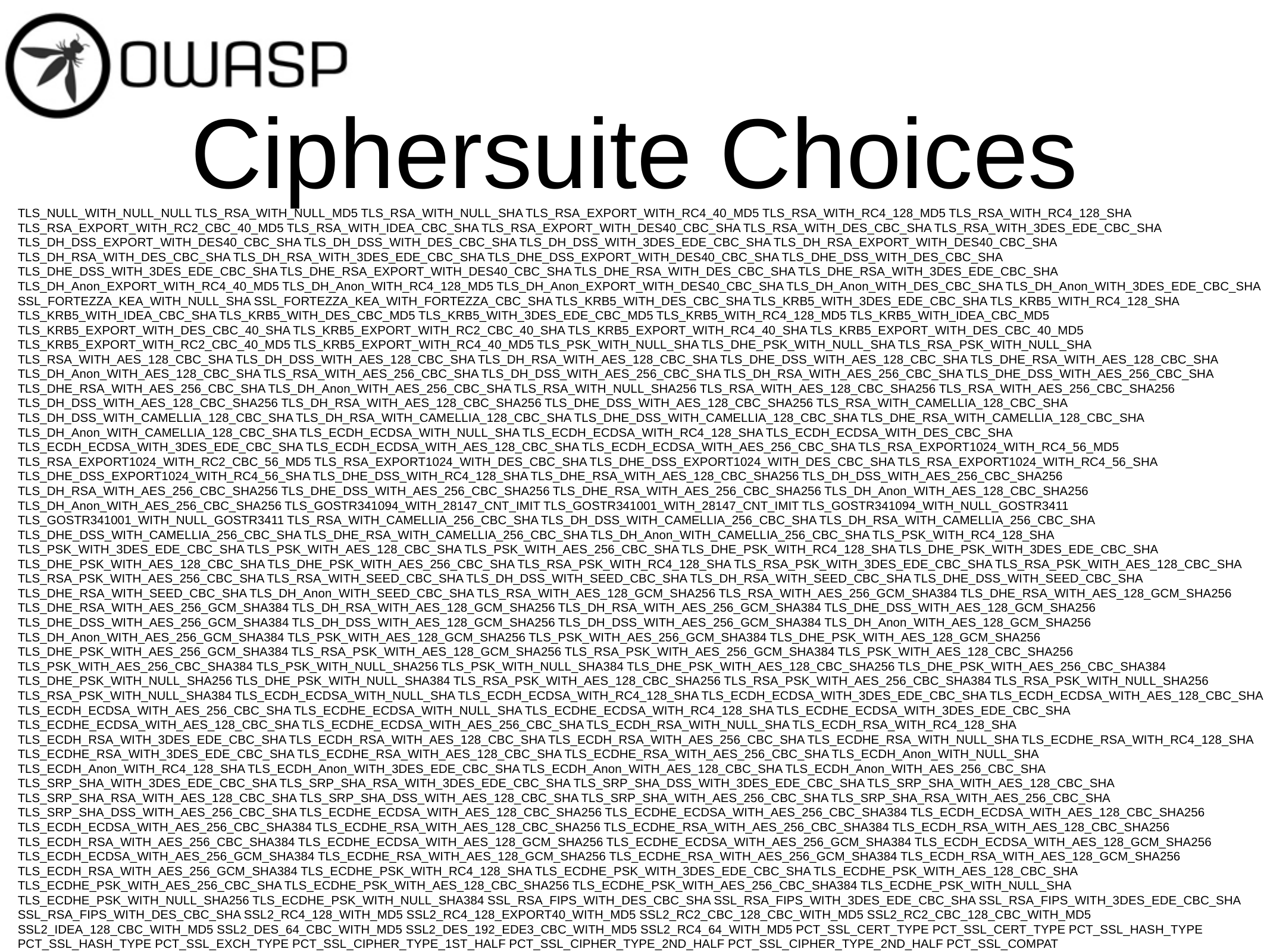

# Ciphersuite Choices
TLS_NULL_WITH_NULL_NULL TLS_RSA_WITH_NULL_MD5 TLS_RSA_WITH_NULL_SHA TLS_RSA_EXPORT_WITH_RC4_40_MD5 TLS_RSA_WITH_RC4_128_MD5 TLS_RSA_WITH_RC4_128_SHA TLS_RSA_EXPORT_WITH_RC2_CBC_40_MD5 TLS_RSA_WITH_IDEA_CBC_SHA TLS_RSA_EXPORT_WITH_DES40_CBC_SHA TLS_RSA_WITH_DES_CBC_SHA TLS_RSA_WITH_3DES_EDE_CBC_SHA TLS_DH_DSS_EXPORT_WITH_DES40_CBC_SHA TLS_DH_DSS_WITH_DES_CBC_SHA TLS_DH_DSS_WITH_3DES_EDE_CBC_SHA TLS_DH_RSA_EXPORT_WITH_DES40_CBC_SHA TLS_DH_RSA_WITH_DES_CBC_SHA TLS_DH_RSA_WITH_3DES_EDE_CBC_SHA TLS_DHE_DSS_EXPORT_WITH_DES40_CBC_SHA TLS_DHE_DSS_WITH_DES_CBC_SHA TLS_DHE_DSS_WITH_3DES_EDE_CBC_SHA TLS_DHE_RSA_EXPORT_WITH_DES40_CBC_SHA TLS_DHE_RSA_WITH_DES_CBC_SHA TLS_DHE_RSA_WITH_3DES_EDE_CBC_SHA TLS_DH_Anon_EXPORT_WITH_RC4_40_MD5 TLS_DH_Anon_WITH_RC4_128_MD5 TLS_DH_Anon_EXPORT_WITH_DES40_CBC_SHA TLS_DH_Anon_WITH_DES_CBC_SHA TLS_DH_Anon_WITH_3DES_EDE_CBC_SHA SSL_FORTEZZA_KEA_WITH_NULL_SHA SSL_FORTEZZA_KEA_WITH_FORTEZZA_CBC_SHA TLS_KRB5_WITH_DES_CBC_SHA TLS_KRB5_WITH_3DES_EDE_CBC_SHA TLS_KRB5_WITH_RC4_128_SHA TLS_KRB5_WITH_IDEA_CBC_SHA TLS_KRB5_WITH_DES_CBC_MD5 TLS_KRB5_WITH_3DES_EDE_CBC_MD5 TLS_KRB5_WITH_RC4_128_MD5 TLS_KRB5_WITH_IDEA_CBC_MD5 TLS_KRB5_EXPORT_WITH_DES_CBC_40_SHA TLS_KRB5_EXPORT_WITH_RC2_CBC_40_SHA TLS_KRB5_EXPORT_WITH_RC4_40_SHA TLS_KRB5_EXPORT_WITH_DES_CBC_40_MD5 TLS_KRB5_EXPORT_WITH_RC2_CBC_40_MD5 TLS_KRB5_EXPORT_WITH_RC4_40_MD5 TLS_PSK_WITH_NULL_SHA TLS_DHE_PSK_WITH_NULL_SHA TLS_RSA_PSK_WITH_NULL_SHA TLS_RSA_WITH_AES_128_CBC_SHA TLS_DH_DSS_WITH_AES_128_CBC_SHA TLS_DH_RSA_WITH_AES_128_CBC_SHA TLS_DHE_DSS_WITH_AES_128_CBC_SHA TLS_DHE_RSA_WITH_AES_128_CBC_SHA TLS_DH_Anon_WITH_AES_128_CBC_SHA TLS_RSA_WITH_AES_256_CBC_SHA TLS_DH_DSS_WITH_AES_256_CBC_SHA TLS_DH_RSA_WITH_AES_256_CBC_SHA TLS_DHE_DSS_WITH_AES_256_CBC_SHA TLS_DHE_RSA_WITH_AES_256_CBC_SHA TLS_DH_Anon_WITH_AES_256_CBC_SHA TLS_RSA_WITH_NULL_SHA256 TLS_RSA_WITH_AES_128_CBC_SHA256 TLS_RSA_WITH_AES_256_CBC_SHA256 TLS_DH_DSS_WITH_AES_128_CBC_SHA256 TLS_DH_RSA_WITH_AES_128_CBC_SHA256 TLS_DHE_DSS_WITH_AES_128_CBC_SHA256 TLS_RSA_WITH_CAMELLIA_128_CBC_SHA TLS_DH_DSS_WITH_CAMELLIA_128_CBC_SHA TLS_DH_RSA_WITH_CAMELLIA_128_CBC_SHA TLS_DHE_DSS_WITH_CAMELLIA_128_CBC_SHA TLS_DHE_RSA_WITH_CAMELLIA_128_CBC_SHA TLS_DH_Anon_WITH_CAMELLIA_128_CBC_SHA TLS_ECDH_ECDSA_WITH_NULL_SHA TLS_ECDH_ECDSA_WITH_RC4_128_SHA TLS_ECDH_ECDSA_WITH_DES_CBC_SHA TLS_ECDH_ECDSA_WITH_3DES_EDE_CBC_SHA TLS_ECDH_ECDSA_WITH_AES_128_CBC_SHA TLS_ECDH_ECDSA_WITH_AES_256_CBC_SHA TLS_RSA_EXPORT1024_WITH_RC4_56_MD5 TLS_RSA_EXPORT1024_WITH_RC2_CBC_56_MD5 TLS_RSA_EXPORT1024_WITH_DES_CBC_SHA TLS_DHE_DSS_EXPORT1024_WITH_DES_CBC_SHA TLS_RSA_EXPORT1024_WITH_RC4_56_SHA TLS_DHE_DSS_EXPORT1024_WITH_RC4_56_SHA TLS_DHE_DSS_WITH_RC4_128_SHA TLS_DHE_RSA_WITH_AES_128_CBC_SHA256 TLS_DH_DSS_WITH_AES_256_CBC_SHA256 TLS_DH_RSA_WITH_AES_256_CBC_SHA256 TLS_DHE_DSS_WITH_AES_256_CBC_SHA256 TLS_DHE_RSA_WITH_AES_256_CBC_SHA256 TLS_DH_Anon_WITH_AES_128_CBC_SHA256 TLS_DH_Anon_WITH_AES_256_CBC_SHA256 TLS_GOSTR341094_WITH_28147_CNT_IMIT TLS_GOSTR341001_WITH_28147_CNT_IMIT TLS_GOSTR341094_WITH_NULL_GOSTR3411 TLS_GOSTR341001_WITH_NULL_GOSTR3411 TLS_RSA_WITH_CAMELLIA_256_CBC_SHA TLS_DH_DSS_WITH_CAMELLIA_256_CBC_SHA TLS_DH_RSA_WITH_CAMELLIA_256_CBC_SHA TLS_DHE_DSS_WITH_CAMELLIA_256_CBC_SHA TLS_DHE_RSA_WITH_CAMELLIA_256_CBC_SHA TLS_DH_Anon_WITH_CAMELLIA_256_CBC_SHA TLS_PSK_WITH_RC4_128_SHA TLS_PSK_WITH_3DES_EDE_CBC_SHA TLS_PSK_WITH_AES_128_CBC_SHA TLS_PSK_WITH_AES_256_CBC_SHA TLS_DHE_PSK_WITH_RC4_128_SHA TLS_DHE_PSK_WITH_3DES_EDE_CBC_SHA TLS_DHE_PSK_WITH_AES_128_CBC_SHA TLS_DHE_PSK_WITH_AES_256_CBC_SHA TLS_RSA_PSK_WITH_RC4_128_SHA TLS_RSA_PSK_WITH_3DES_EDE_CBC_SHA TLS_RSA_PSK_WITH_AES_128_CBC_SHA TLS_RSA_PSK_WITH_AES_256_CBC_SHA TLS_RSA_WITH_SEED_CBC_SHA TLS_DH_DSS_WITH_SEED_CBC_SHA TLS_DH_RSA_WITH_SEED_CBC_SHA TLS_DHE_DSS_WITH_SEED_CBC_SHA TLS_DHE_RSA_WITH_SEED_CBC_SHA TLS_DH_Anon_WITH_SEED_CBC_SHA TLS_RSA_WITH_AES_128_GCM_SHA256 TLS_RSA_WITH_AES_256_GCM_SHA384 TLS_DHE_RSA_WITH_AES_128_GCM_SHA256 TLS_DHE_RSA_WITH_AES_256_GCM_SHA384 TLS_DH_RSA_WITH_AES_128_GCM_SHA256 TLS_DH_RSA_WITH_AES_256_GCM_SHA384 TLS_DHE_DSS_WITH_AES_128_GCM_SHA256 TLS_DHE_DSS_WITH_AES_256_GCM_SHA384 TLS_DH_DSS_WITH_AES_128_GCM_SHA256 TLS_DH_DSS_WITH_AES_256_GCM_SHA384 TLS_DH_Anon_WITH_AES_128_GCM_SHA256 TLS_DH_Anon_WITH_AES_256_GCM_SHA384 TLS_PSK_WITH_AES_128_GCM_SHA256 TLS_PSK_WITH_AES_256_GCM_SHA384 TLS_DHE_PSK_WITH_AES_128_GCM_SHA256 TLS_DHE_PSK_WITH_AES_256_GCM_SHA384 TLS_RSA_PSK_WITH_AES_128_GCM_SHA256 TLS_RSA_PSK_WITH_AES_256_GCM_SHA384 TLS_PSK_WITH_AES_128_CBC_SHA256 TLS_PSK_WITH_AES_256_CBC_SHA384 TLS_PSK_WITH_NULL_SHA256 TLS_PSK_WITH_NULL_SHA384 TLS_DHE_PSK_WITH_AES_128_CBC_SHA256 TLS_DHE_PSK_WITH_AES_256_CBC_SHA384 TLS_DHE_PSK_WITH_NULL_SHA256 TLS_DHE_PSK_WITH_NULL_SHA384 TLS_RSA_PSK_WITH_AES_128_CBC_SHA256 TLS_RSA_PSK_WITH_AES_256_CBC_SHA384 TLS_RSA_PSK_WITH_NULL_SHA256 TLS_RSA_PSK_WITH_NULL_SHA384 TLS_ECDH_ECDSA_WITH_NULL_SHA TLS_ECDH_ECDSA_WITH_RC4_128_SHA TLS_ECDH_ECDSA_WITH_3DES_EDE_CBC_SHA TLS_ECDH_ECDSA_WITH_AES_128_CBC_SHA TLS_ECDH_ECDSA_WITH_AES_256_CBC_SHA TLS_ECDHE_ECDSA_WITH_NULL_SHA TLS_ECDHE_ECDSA_WITH_RC4_128_SHA TLS_ECDHE_ECDSA_WITH_3DES_EDE_CBC_SHA TLS_ECDHE_ECDSA_WITH_AES_128_CBC_SHA TLS_ECDHE_ECDSA_WITH_AES_256_CBC_SHA TLS_ECDH_RSA_WITH_NULL_SHA TLS_ECDH_RSA_WITH_RC4_128_SHA TLS_ECDH_RSA_WITH_3DES_EDE_CBC_SHA TLS_ECDH_RSA_WITH_AES_128_CBC_SHA TLS_ECDH_RSA_WITH_AES_256_CBC_SHA TLS_ECDHE_RSA_WITH_NULL_SHA TLS_ECDHE_RSA_WITH_RC4_128_SHA TLS_ECDHE_RSA_WITH_3DES_EDE_CBC_SHA TLS_ECDHE_RSA_WITH_AES_128_CBC_SHA TLS_ECDHE_RSA_WITH_AES_256_CBC_SHA TLS_ECDH_Anon_WITH_NULL_SHA TLS_ECDH_Anon_WITH_RC4_128_SHA TLS_ECDH_Anon_WITH_3DES_EDE_CBC_SHA TLS_ECDH_Anon_WITH_AES_128_CBC_SHA TLS_ECDH_Anon_WITH_AES_256_CBC_SHA TLS_SRP_SHA_WITH_3DES_EDE_CBC_SHA TLS_SRP_SHA_RSA_WITH_3DES_EDE_CBC_SHA TLS_SRP_SHA_DSS_WITH_3DES_EDE_CBC_SHA TLS_SRP_SHA_WITH_AES_128_CBC_SHA TLS_SRP_SHA_RSA_WITH_AES_128_CBC_SHA TLS_SRP_SHA_DSS_WITH_AES_128_CBC_SHA TLS_SRP_SHA_WITH_AES_256_CBC_SHA TLS_SRP_SHA_RSA_WITH_AES_256_CBC_SHA TLS_SRP_SHA_DSS_WITH_AES_256_CBC_SHA TLS_ECDHE_ECDSA_WITH_AES_128_CBC_SHA256 TLS_ECDHE_ECDSA_WITH_AES_256_CBC_SHA384 TLS_ECDH_ECDSA_WITH_AES_128_CBC_SHA256 TLS_ECDH_ECDSA_WITH_AES_256_CBC_SHA384 TLS_ECDHE_RSA_WITH_AES_128_CBC_SHA256 TLS_ECDHE_RSA_WITH_AES_256_CBC_SHA384 TLS_ECDH_RSA_WITH_AES_128_CBC_SHA256 TLS_ECDH_RSA_WITH_AES_256_CBC_SHA384 TLS_ECDHE_ECDSA_WITH_AES_128_GCM_SHA256 TLS_ECDHE_ECDSA_WITH_AES_256_GCM_SHA384 TLS_ECDH_ECDSA_WITH_AES_128_GCM_SHA256 TLS_ECDH_ECDSA_WITH_AES_256_GCM_SHA384 TLS_ECDHE_RSA_WITH_AES_128_GCM_SHA256 TLS_ECDHE_RSA_WITH_AES_256_GCM_SHA384 TLS_ECDH_RSA_WITH_AES_128_GCM_SHA256 TLS_ECDH_RSA_WITH_AES_256_GCM_SHA384 TLS_ECDHE_PSK_WITH_RC4_128_SHA TLS_ECDHE_PSK_WITH_3DES_EDE_CBC_SHA TLS_ECDHE_PSK_WITH_AES_128_CBC_SHA TLS_ECDHE_PSK_WITH_AES_256_CBC_SHA TLS_ECDHE_PSK_WITH_AES_128_CBC_SHA256 TLS_ECDHE_PSK_WITH_AES_256_CBC_SHA384 TLS_ECDHE_PSK_WITH_NULL_SHA TLS_ECDHE_PSK_WITH_NULL_SHA256 TLS_ECDHE_PSK_WITH_NULL_SHA384 SSL_RSA_FIPS_WITH_DES_CBC_SHA SSL_RSA_FIPS_WITH_3DES_EDE_CBC_SHA SSL_RSA_FIPS_WITH_3DES_EDE_CBC_SHA SSL_RSA_FIPS_WITH_DES_CBC_SHA SSL2_RC4_128_WITH_MD5 SSL2_RC4_128_EXPORT40_WITH_MD5 SSL2_RC2_CBC_128_CBC_WITH_MD5 SSL2_RC2_CBC_128_CBC_WITH_MD5 SSL2_IDEA_128_CBC_WITH_MD5 SSL2_DES_64_CBC_WITH_MD5 SSL2_DES_192_EDE3_CBC_WITH_MD5 SSL2_RC4_64_WITH_MD5 PCT_SSL_CERT_TYPE PCT_SSL_CERT_TYPE PCT_SSL_HASH_TYPE PCT_SSL_HASH_TYPE PCT_SSL_EXCH_TYPE PCT_SSL_CIPHER_TYPE_1ST_HALF PCT_SSL_CIPHER_TYPE_2ND_HALF PCT_SSL_CIPHER_TYPE_2ND_HALF PCT_SSL_COMPAT